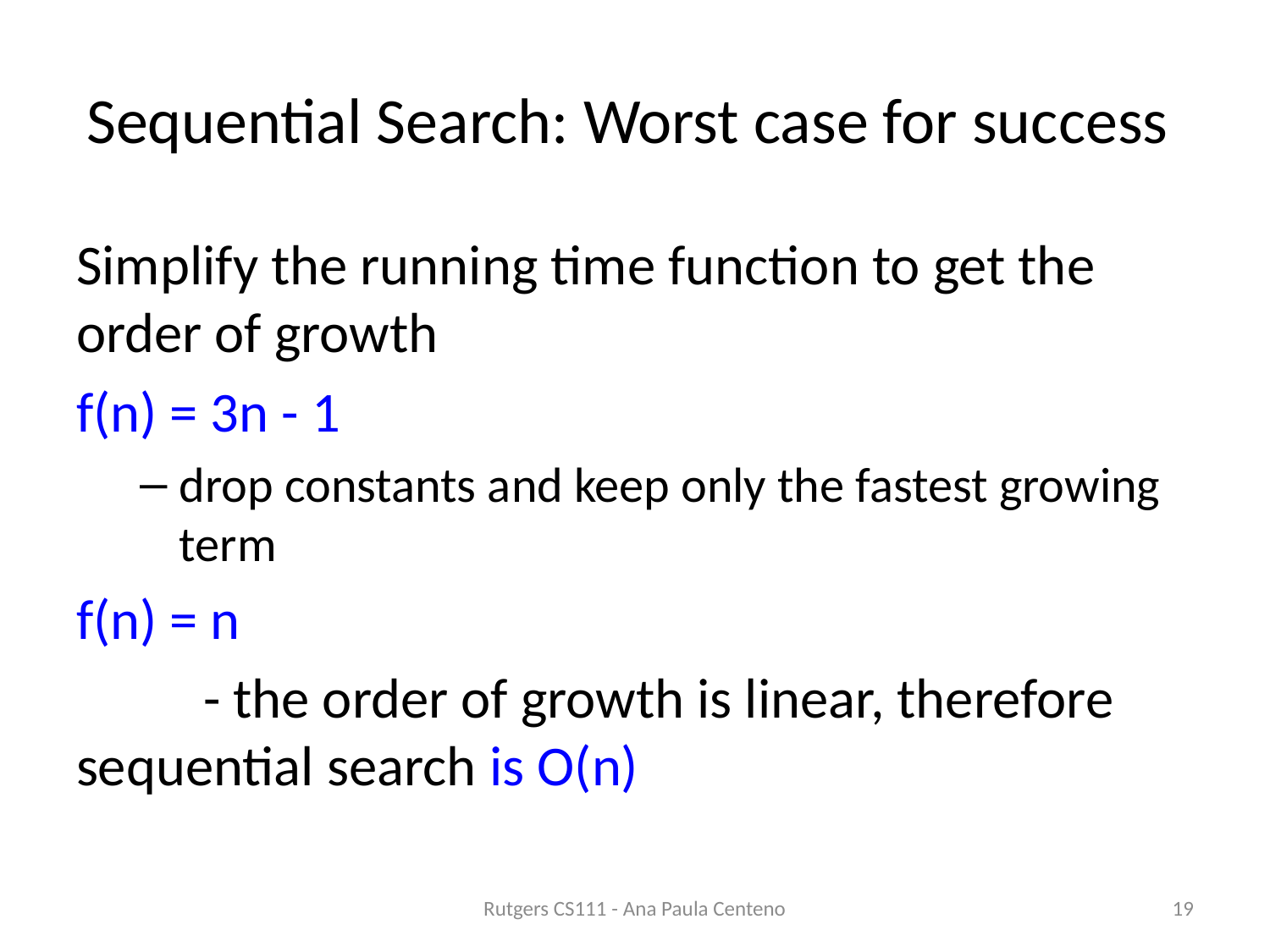

# Sequential Search: Worst case for success
Simplify the running time function to get the order of growth
f(n) = 3n - 1
drop constants and keep only the fastest growing term
f(n) = n
	- the order of growth is linear, therefore sequential search is O(n)

Rutgers CS111 - Ana Paula Centeno
19